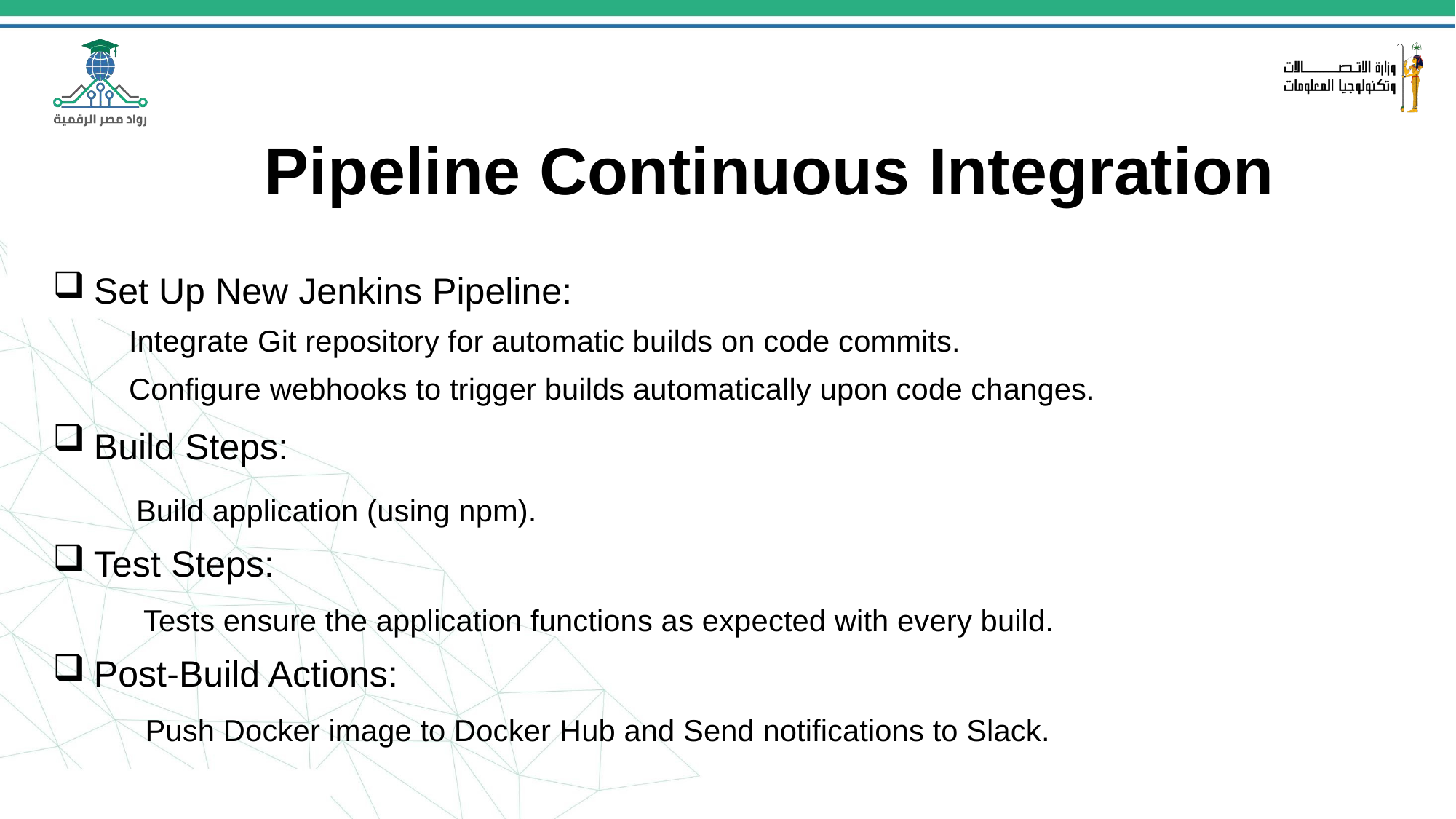

# Pipeline Continuous Integration
Set Up New Jenkins Pipeline:
         Integrate Git repository for automatic builds on code commits.
         Configure webhooks to trigger builds automatically upon code changes.
Build Steps:
       Build application (using npm).
Test Steps:
         Tests ensure the application functions as expected with every build.
Post-Build Actions:
         Push Docker image to Docker Hub and Send notifications to Slack.
23/10/2024
10